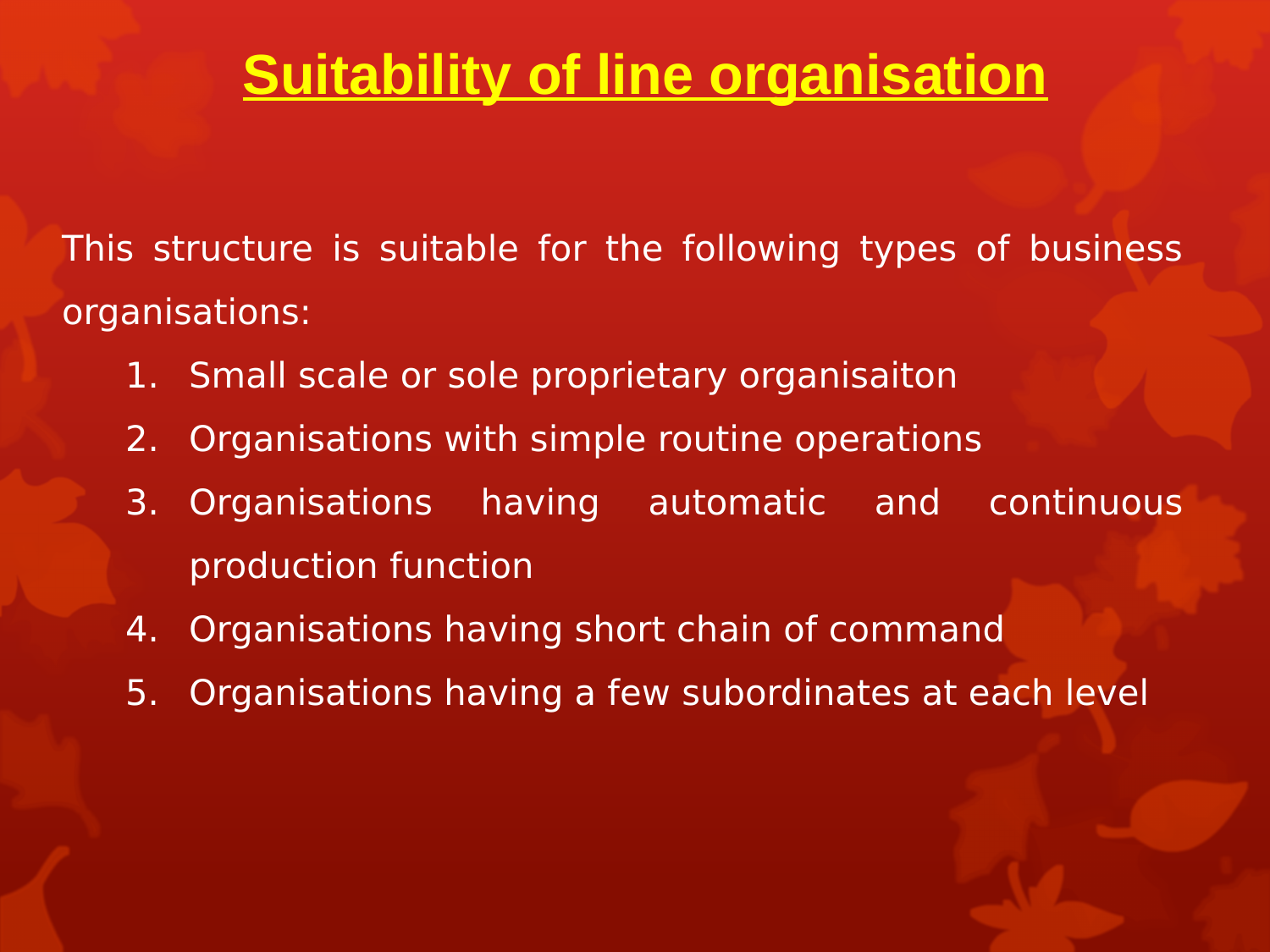

Suitability of line organisation
This structure is suitable for the following types of business organisations:
Small scale or sole proprietary organisaiton
Organisations with simple routine operations
Organisations having automatic and continuous production function
Organisations having short chain of command
Organisations having a few subordinates at each level